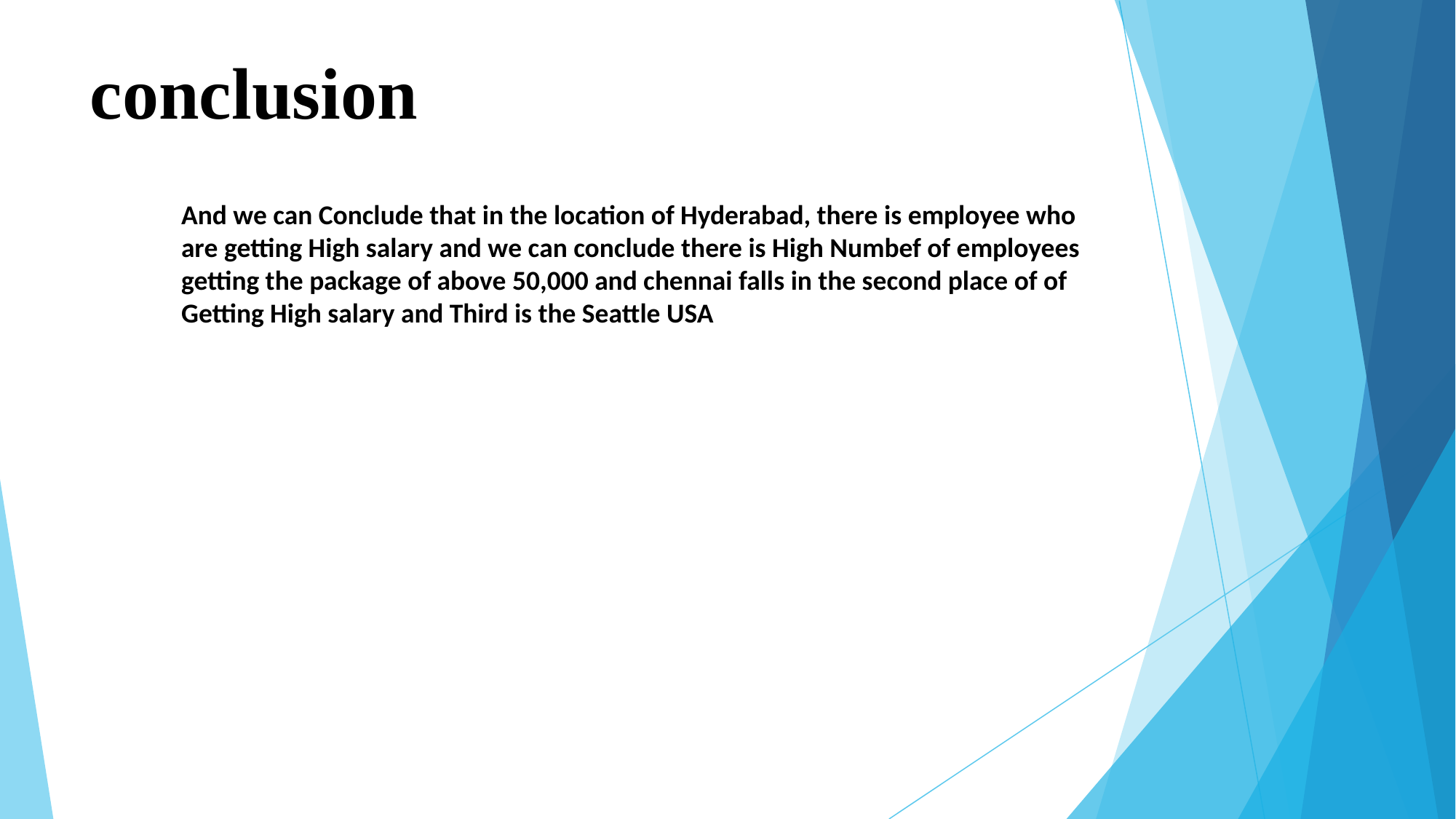

# conclusion
And we can Conclude that in the location of Hyderabad, there is employee who are getting High salary and we can conclude there is High Numbef of employees getting the package of above 50,000 and chennai falls in the second place of of Getting High salary and Third is the Seattle USA